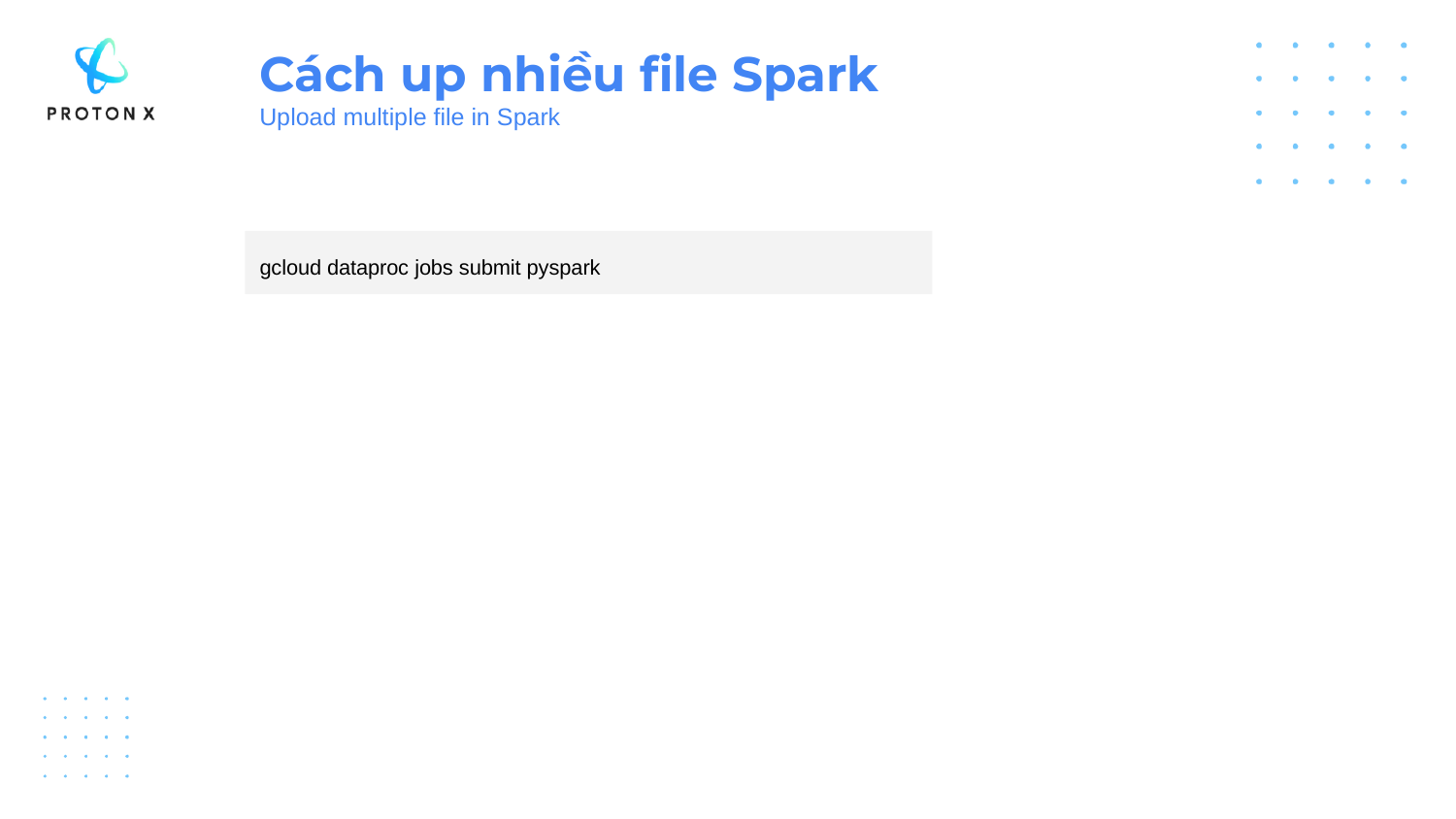

Cách up nhiều file Spark
Upload multiple file in Spark

gcloud dataproc jobs submit pyspark